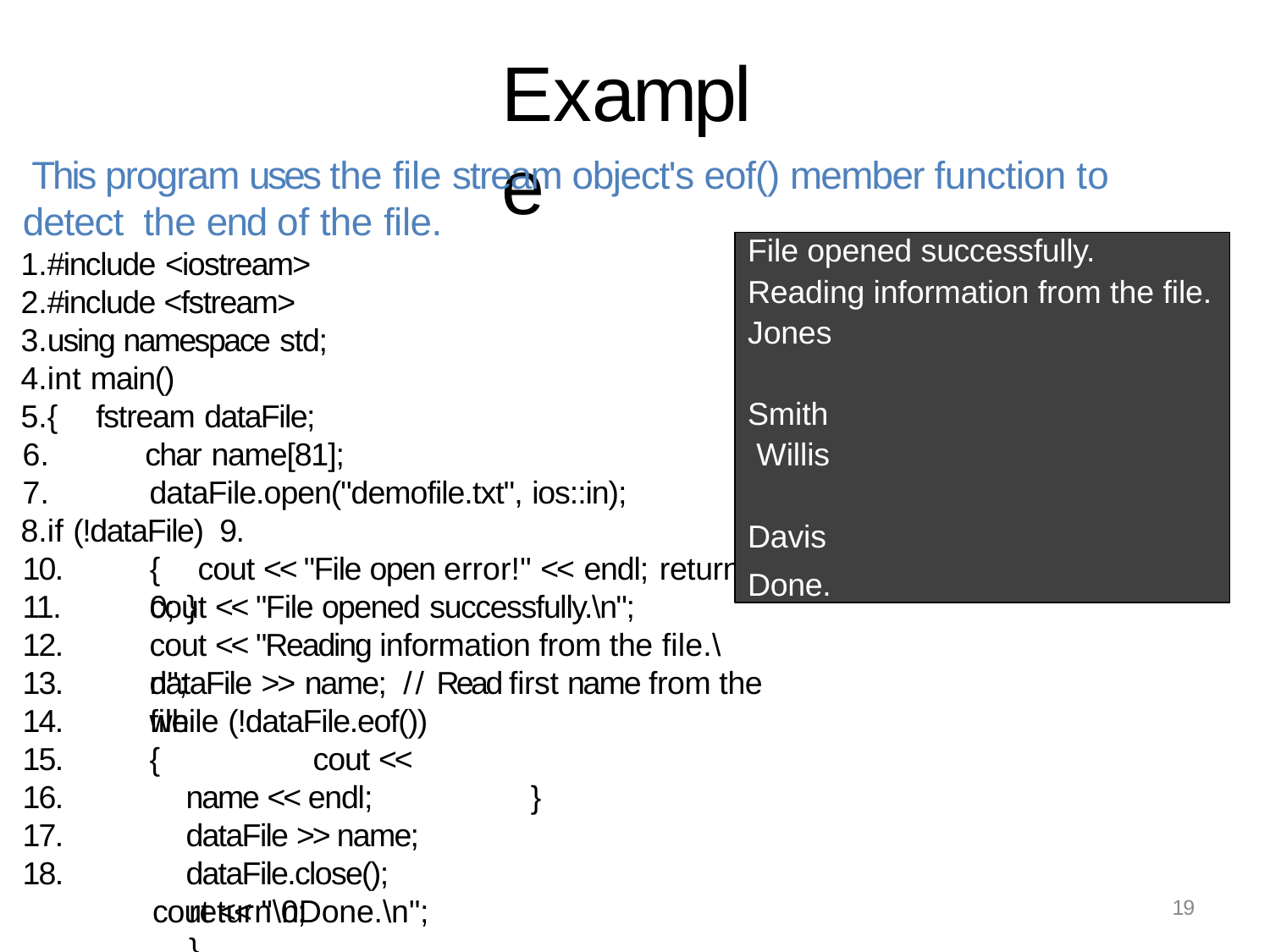

# Example
This program uses the file stream object's eof() member function to detect  the end of the file.
File opened successfully.
Reading information from the file.
Jones  Smith  Willis  Davis
Done.
#include <iostream>
#include <fstream>
using namespace std;
int main()
{	fstream dataFile;
char name[81];
dataFile.open("demofile.txt", ios::in);
if (!dataFile)  9.
10.
11.
12.
13.
14.
15.
16.
17.
18.
{	cout << "File open error!" << endl;	return 0; }
cout << "File opened successfully.\n";
cout << "Reading information from the file.\n";
dataFile >> name;	// Read first name from the file
while (!dataFile.eof())
{		cout << name << endl;  dataFile >> name;  dataFile.close();
cout << "\nDone.\n";
}
return 0;	}
19